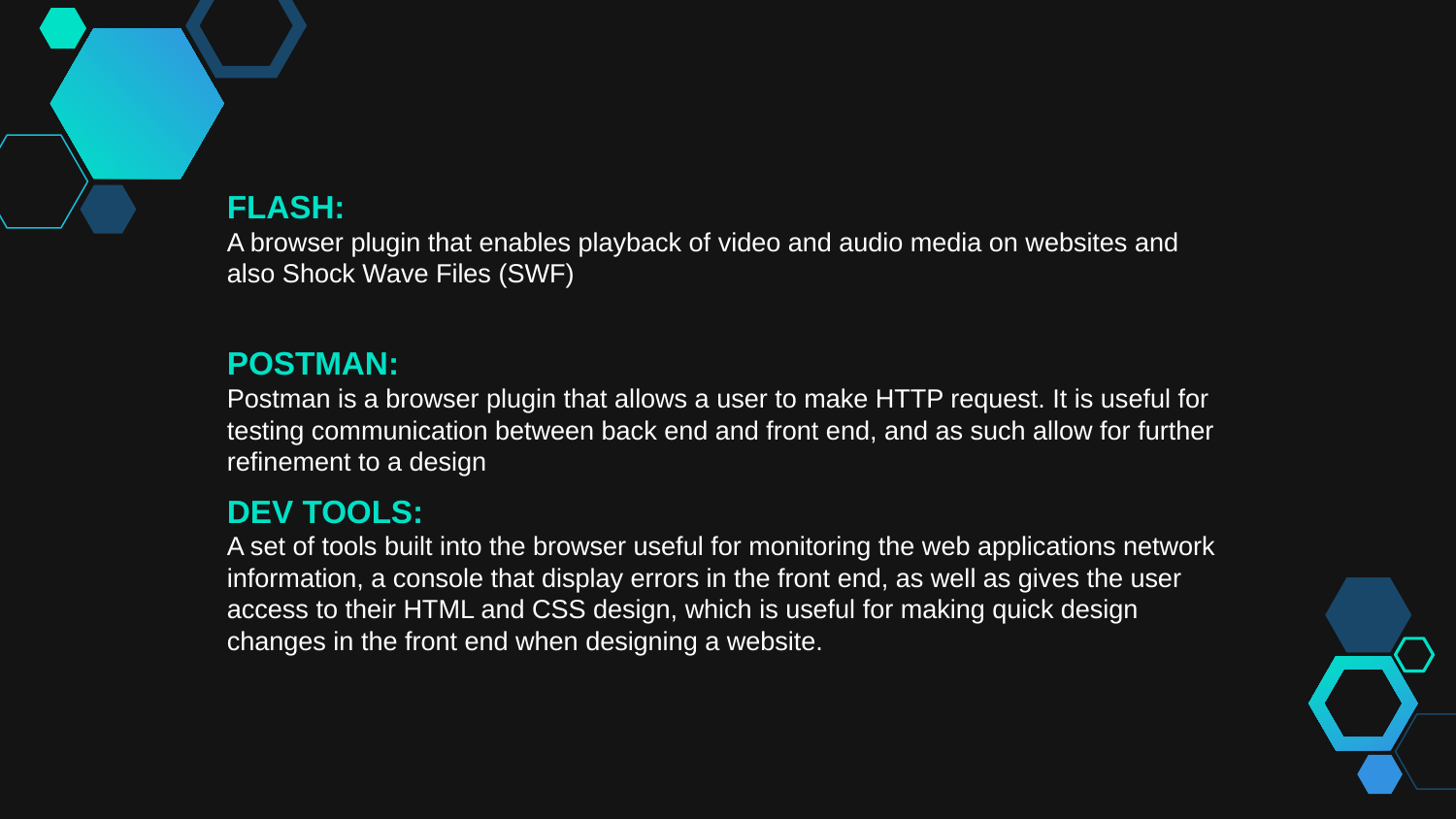

FLASH:
A browser plugin that enables playback of video and audio media on websites and also Shock Wave Files (SWF)
POSTMAN:
Postman is a browser plugin that allows a user to make HTTP request. It is useful for testing communication between back end and front end, and as such allow for further refinement to a design
DEV TOOLS:
A set of tools built into the browser useful for monitoring the web applications network information, a console that display errors in the front end, as well as gives the user access to their HTML and CSS design, which is useful for making quick design changes in the front end when designing a website.